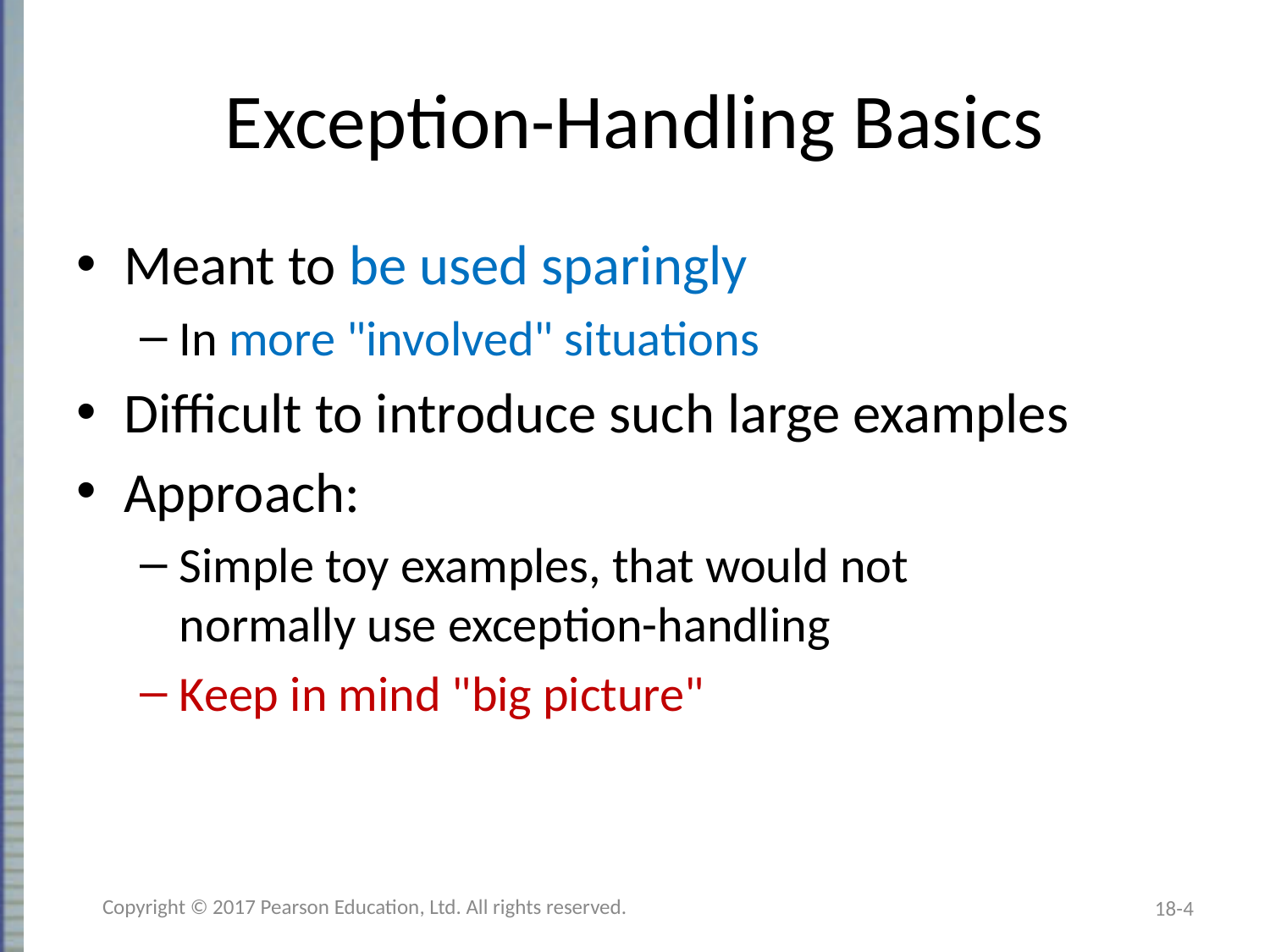

# Exception-Handling Basics
Meant to be used sparingly
In more "involved" situations
Difficult to introduce such large examples
Approach:
Simple toy examples, that would not
normally use exception-handling
Keep in mind "big picture"
Copyright © 2017 Pearson Education, Ltd. All rights reserved.
18-4